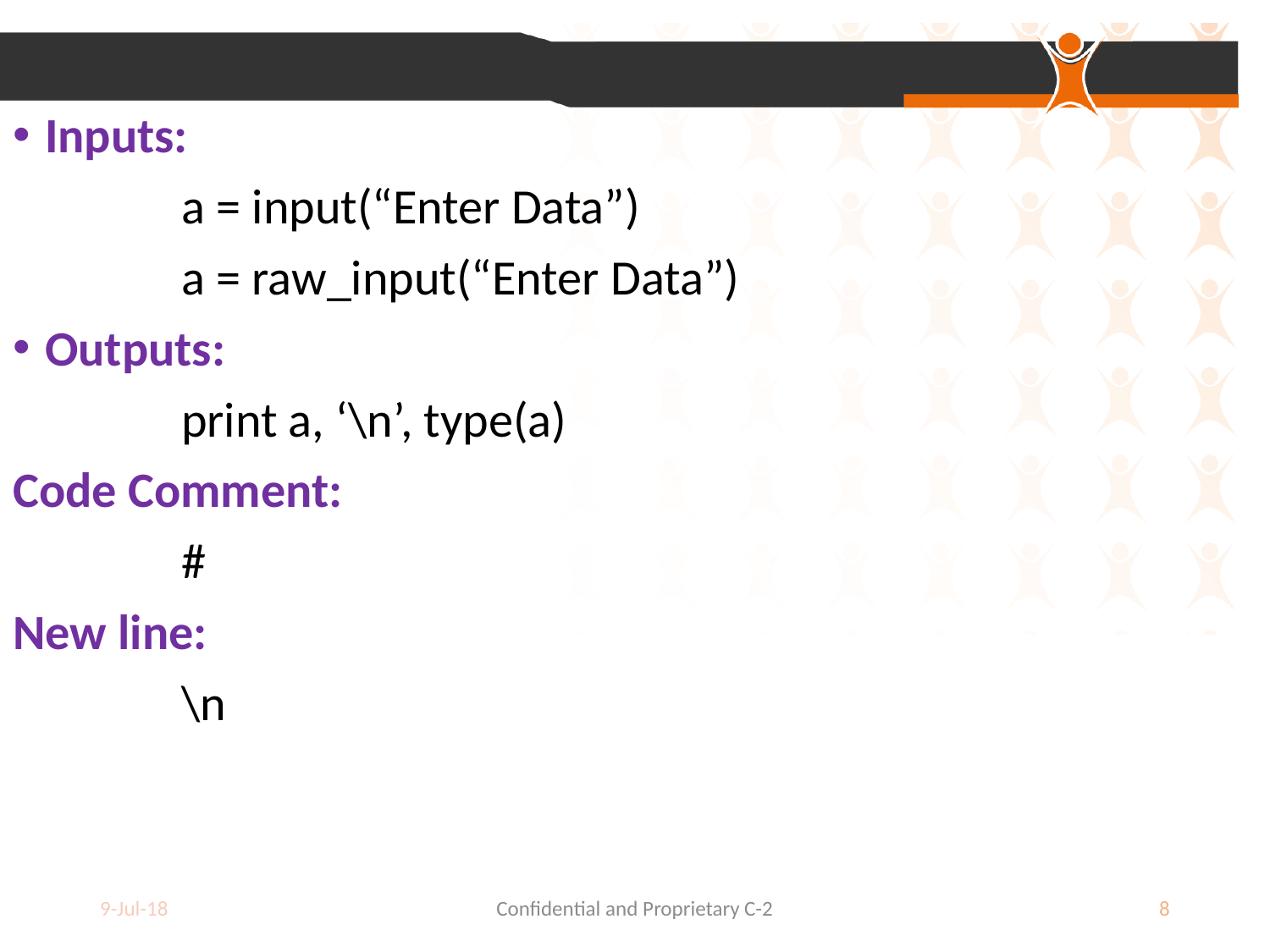

Inputs:
               a = input(“Enter Data”)
               a = raw_input(“Enter Data”)
Outputs:
               print a, ‘\n’, type(a)
Code Comment:
               #
New line:
               \n

9-Jul-18
Confidential and Proprietary C-2
8